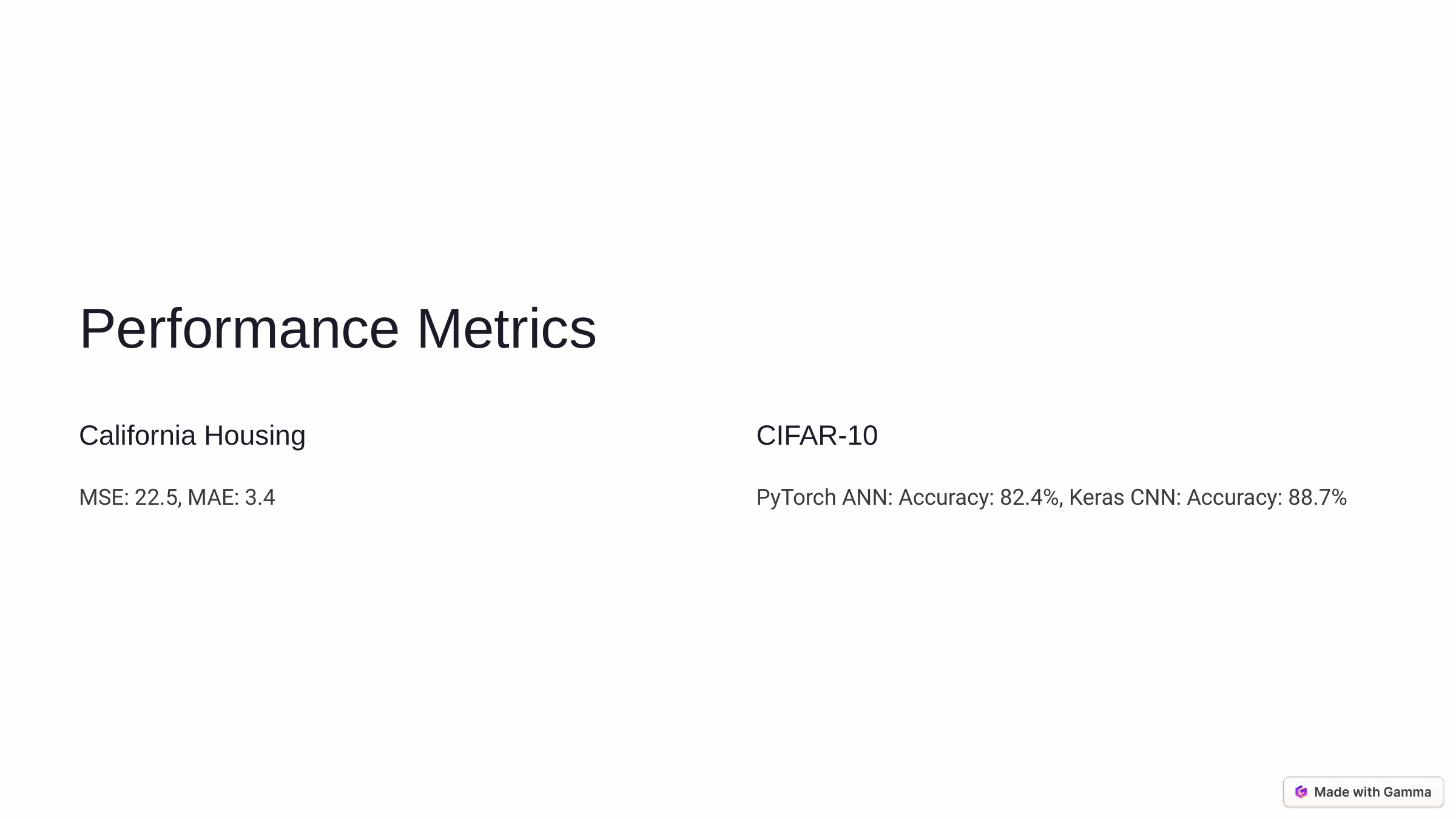

Performance Metrics
California Housing
CIFAR-10
MSE: 22.5, MAE: 3.4
PyTorch ANN: Accuracy: 82.4%, Keras CNN: Accuracy: 88.7%